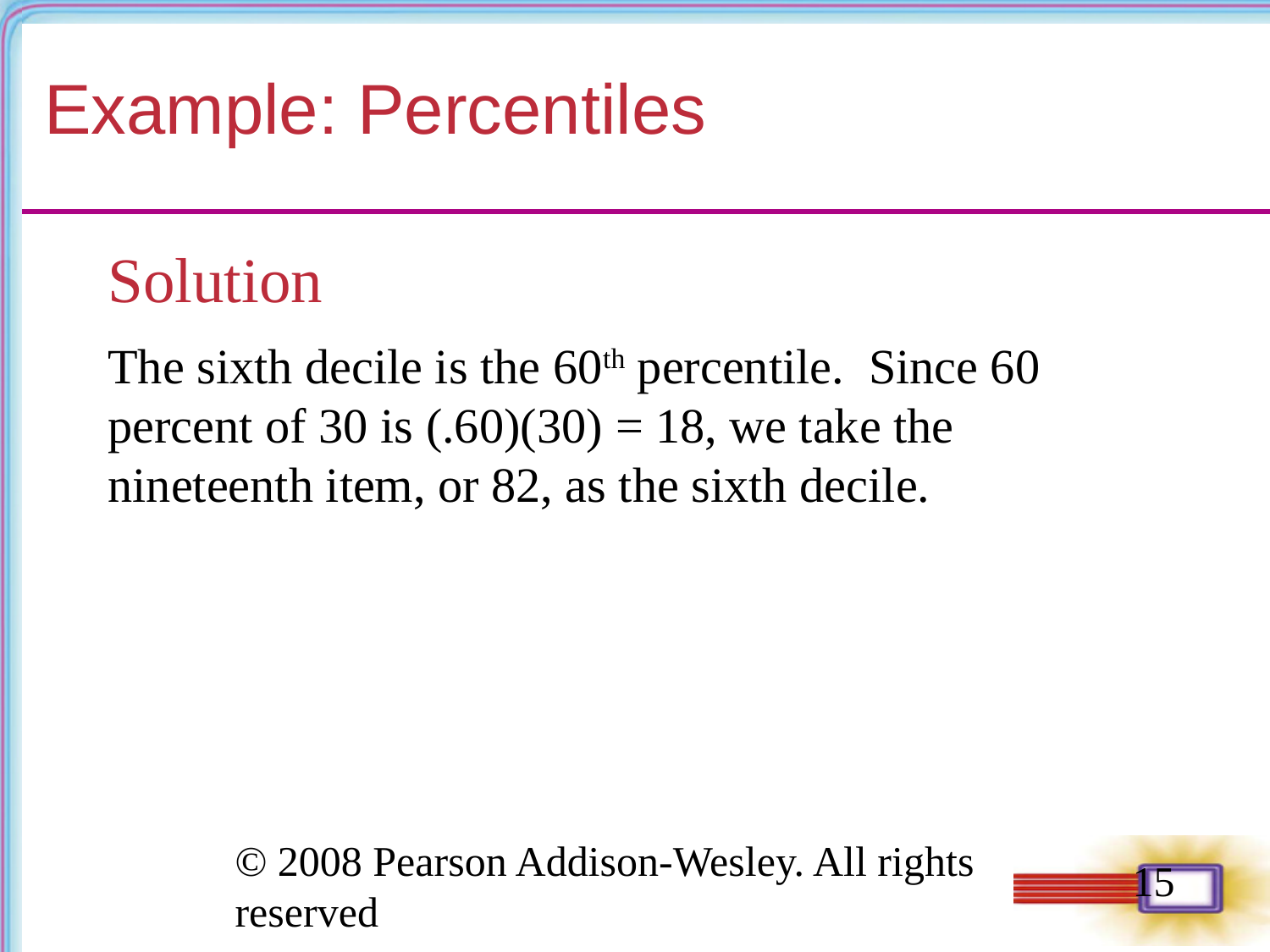

# Example: Percentiles
Solution
The sixth decile is the 60th percentile.  Since 60 percent of 30 is (.60)(30) = 18, we take the nineteenth item, or 82, as the sixth decile.
15
© 2008 Pearson Addison-Wesley. All rights reserved